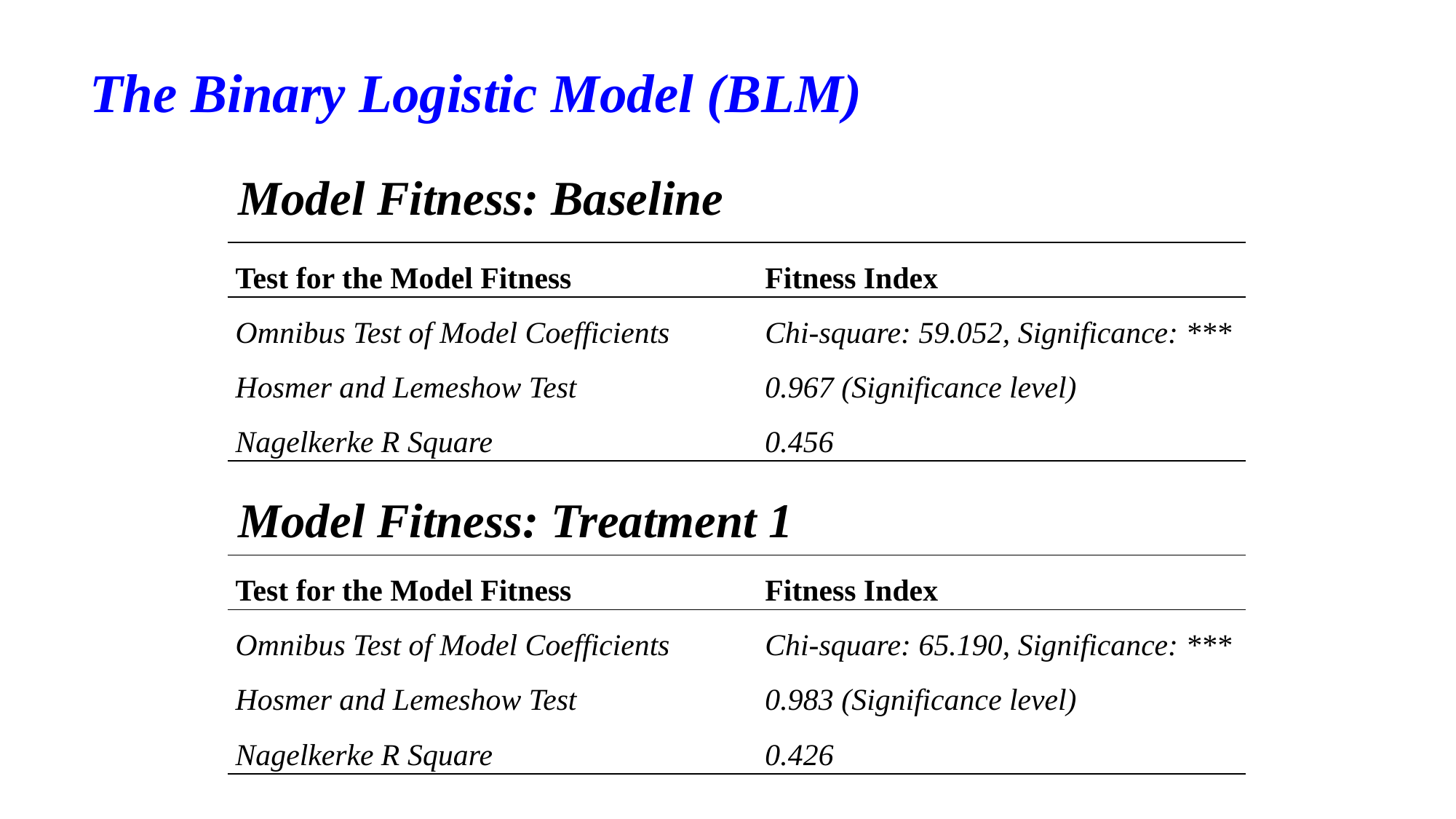

The Binary Logistic Model (BLM)
Model Fitness: Baseline
| Test for the Model Fitness | Fitness Index |
| --- | --- |
| Omnibus Test of Model Coefficients | Chi-square: 59.052, Significance: \*\*\* |
| Hosmer and Lemeshow Test | 0.967 (Significance level) |
| Nagelkerke R Square | 0.456 |
Model Fitness: Treatment 1
| Test for the Model Fitness | Fitness Index |
| --- | --- |
| Omnibus Test of Model Coefficients | Chi-square: 65.190, Significance: \*\*\* |
| Hosmer and Lemeshow Test | 0.983 (Significance level) |
| Nagelkerke R Square | 0.426 |